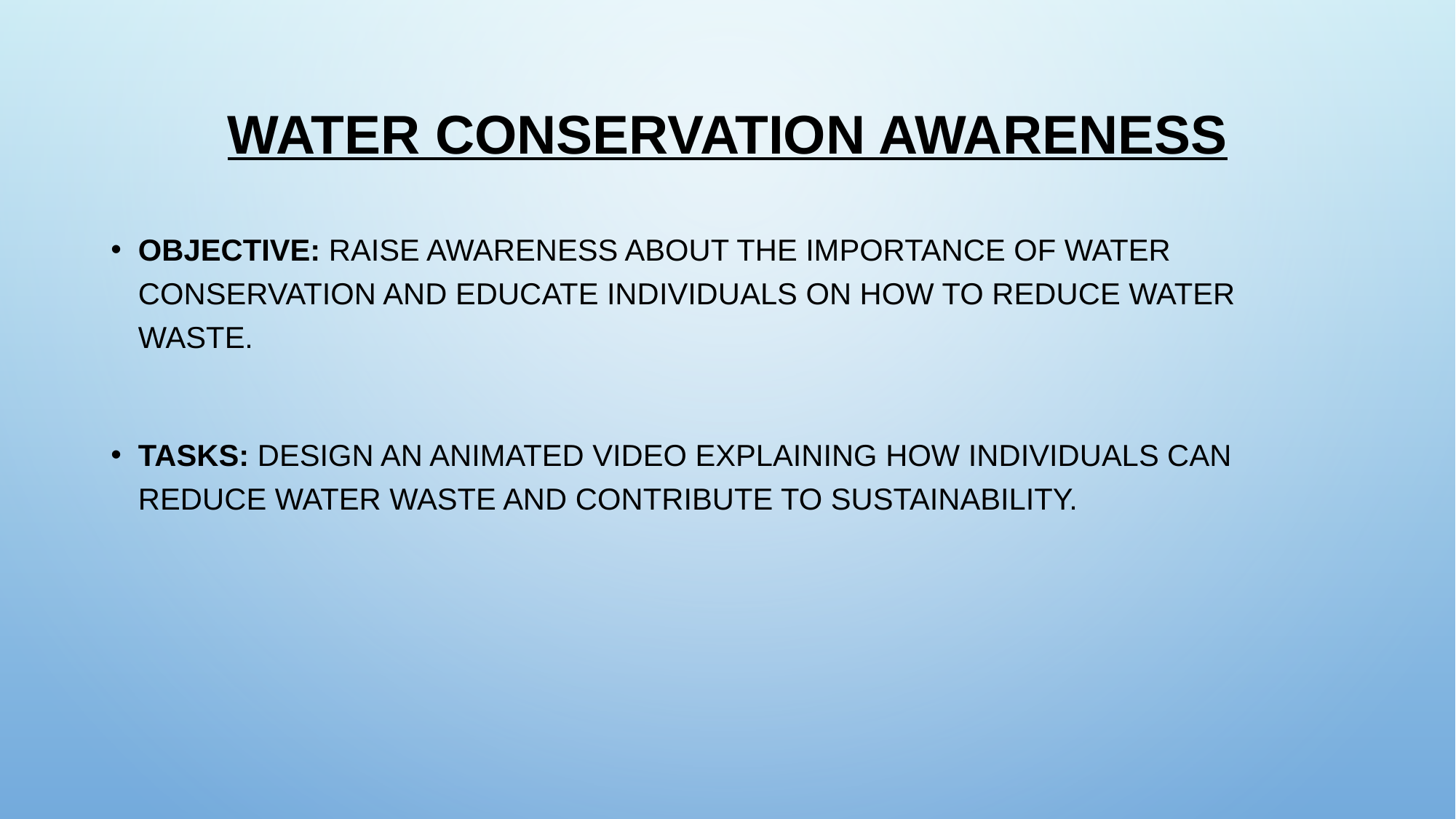

# Water Conservation Awareness
Objective: Raise awareness about the importance of water conservation and educate individuals on how to reduce water waste.

Tasks: Design an animated video explaining how individuals can reduce water waste and contribute to sustainability.